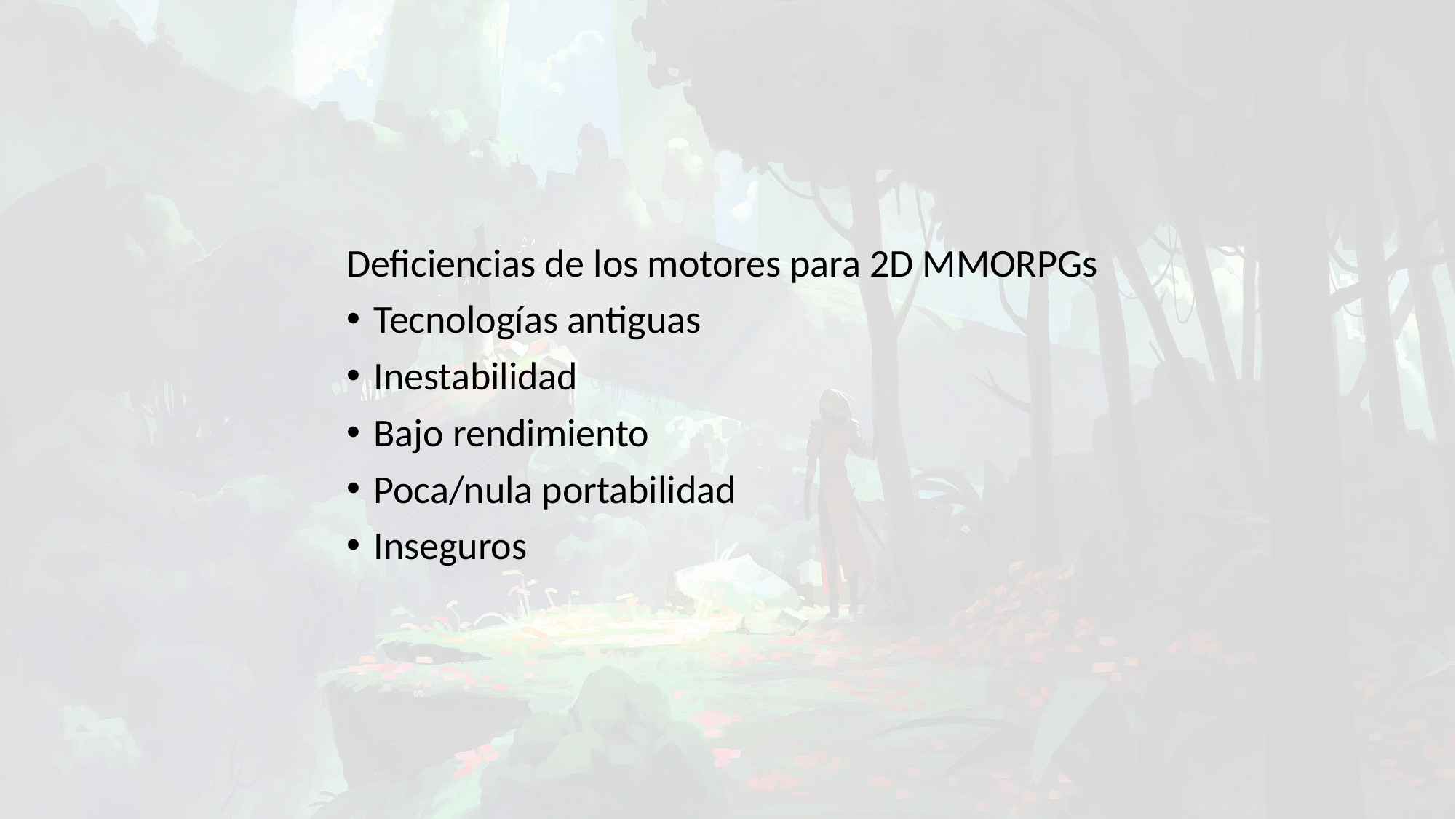

Deficiencias de los motores para 2D MMORPGs
Tecnologías antiguas
Inestabilidad
Bajo rendimiento
Poca/nula portabilidad
Inseguros